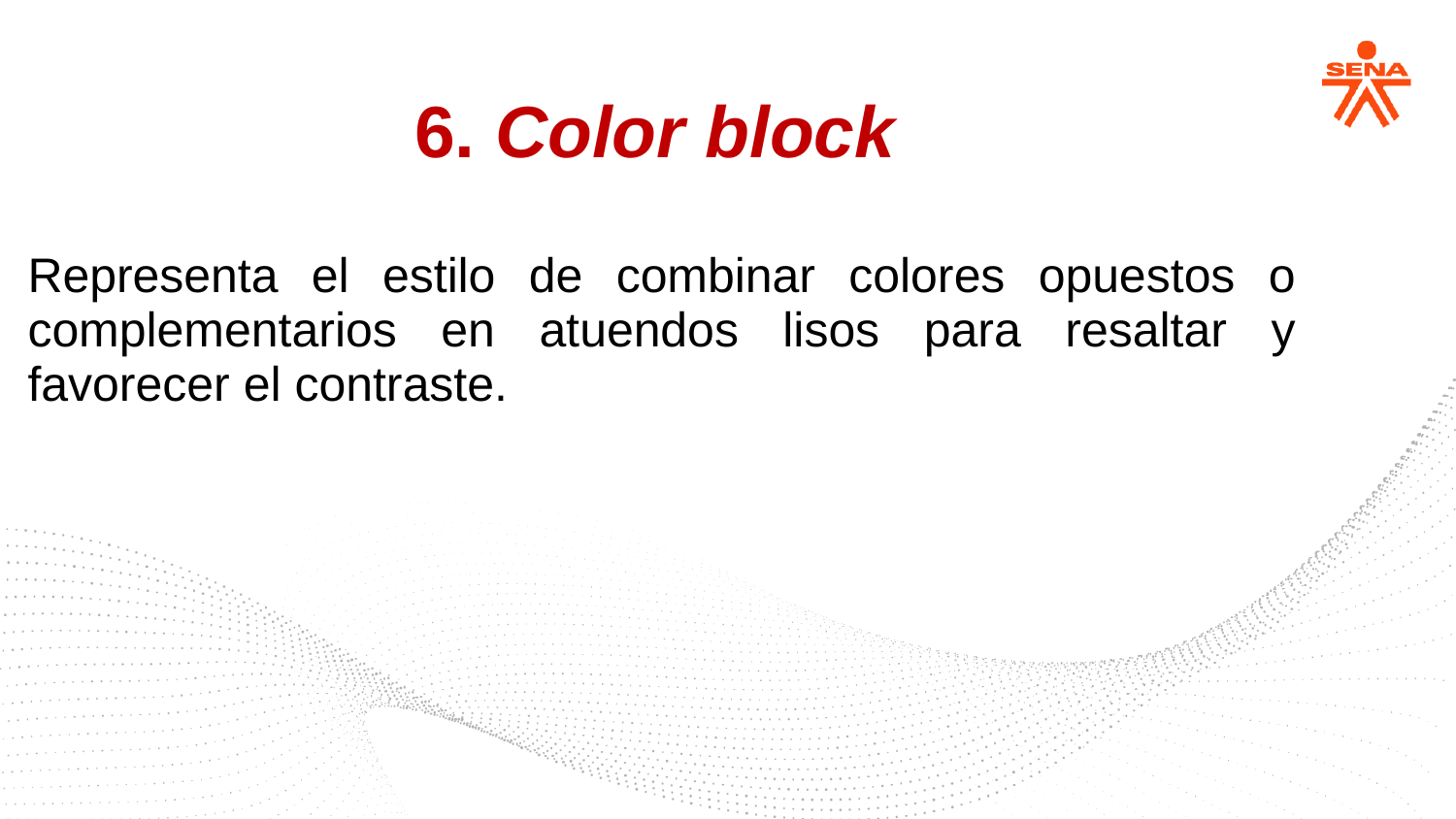

6. Color block
Representa el estilo de combinar colores opuestos o complementarios en atuendos lisos para resaltar y favorecer el contraste.